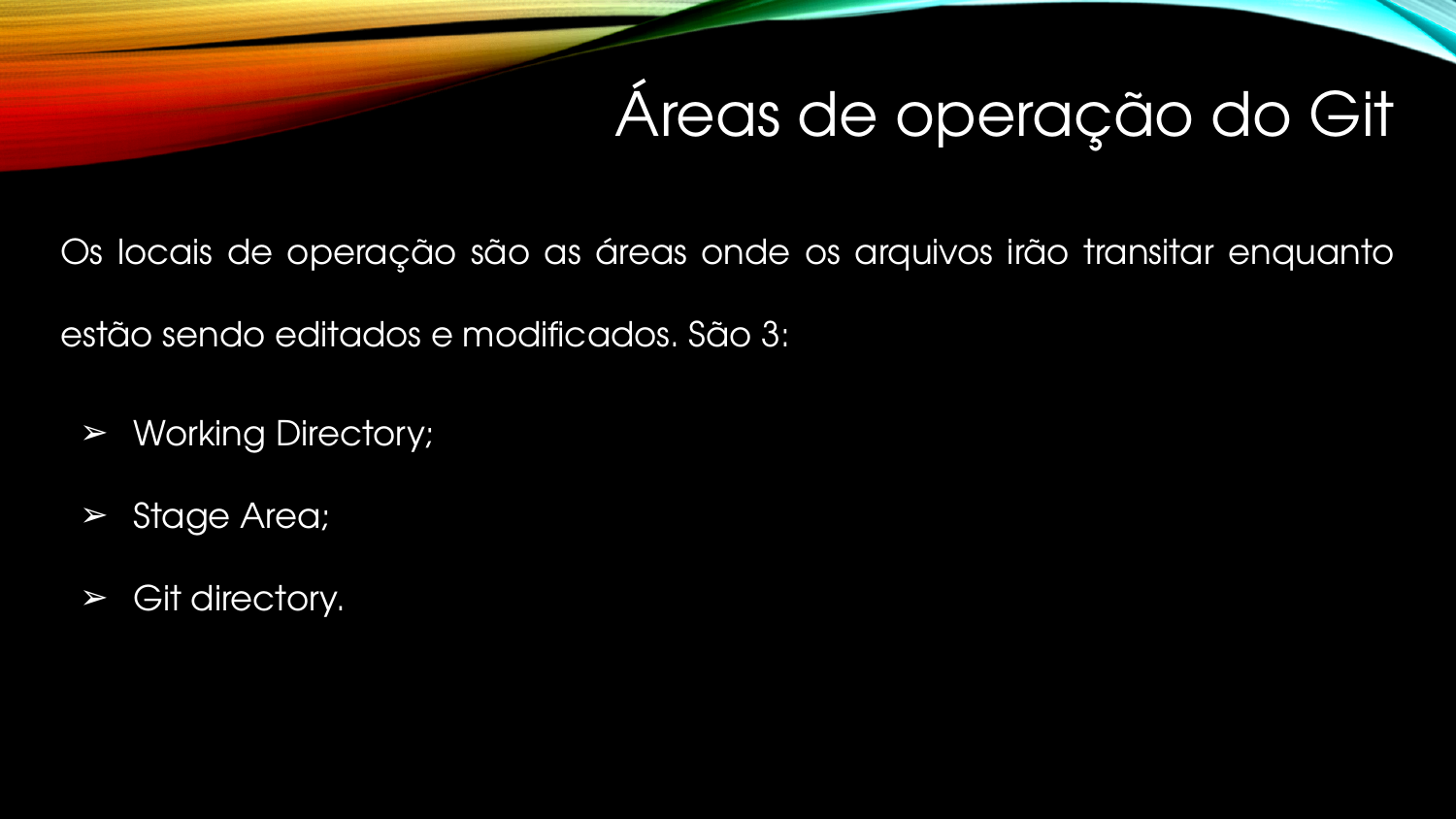

# Áreas de operação do Git
Os locais de operação são as áreas onde os arquivos irão transitar enquanto estão sendo editados e modificados. São 3:
Working Directory;
Stage Area;
Git directory.